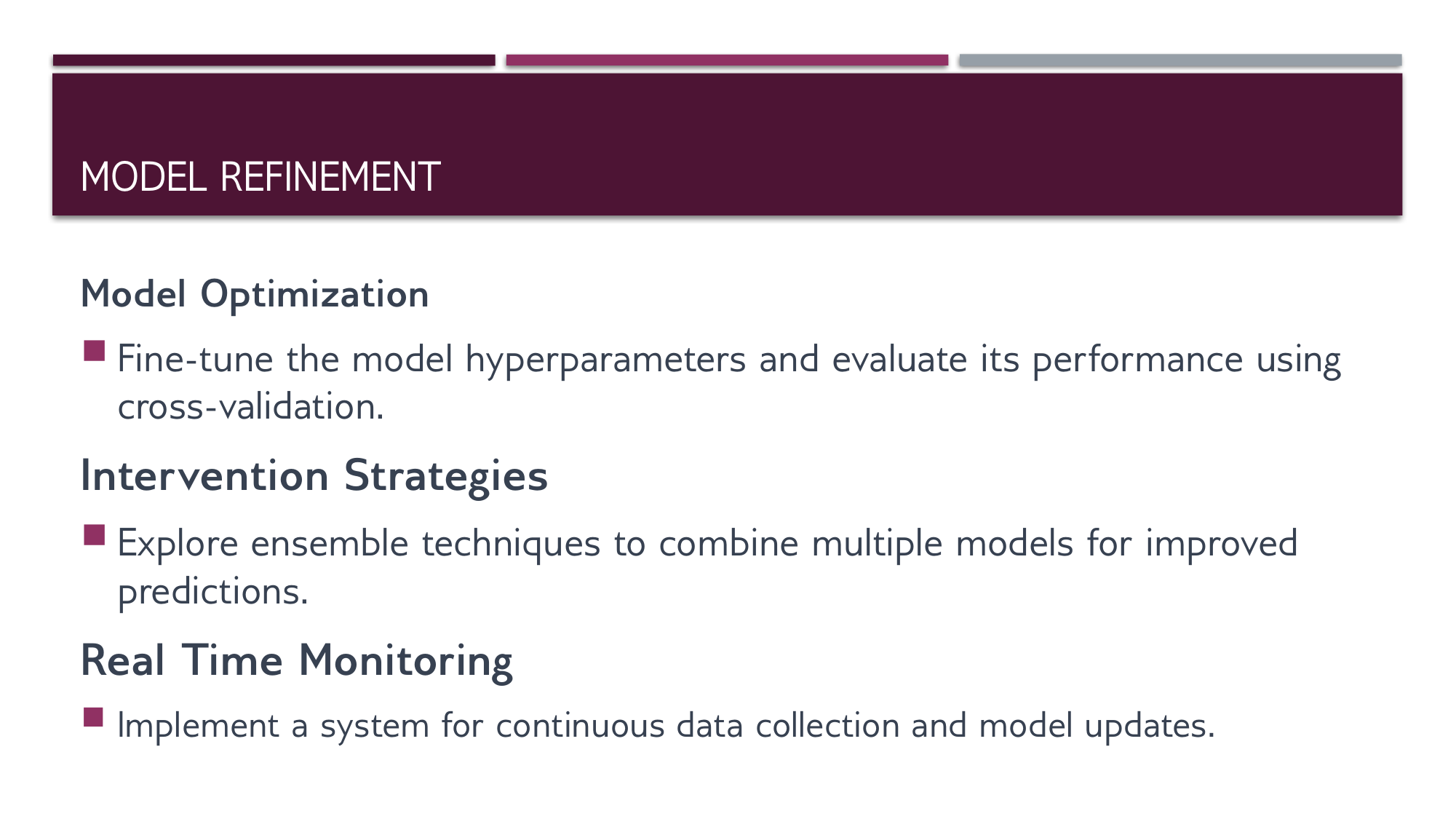

# Model refinement
Model Optimization
Fine-tune the model hyperparameters and evaluate its performance using cross-validation.
Intervention Strategies
Explore ensemble techniques to combine multiple models for improved predictions.
Real Time Monitoring
Implement a system for continuous data collection and model updates.